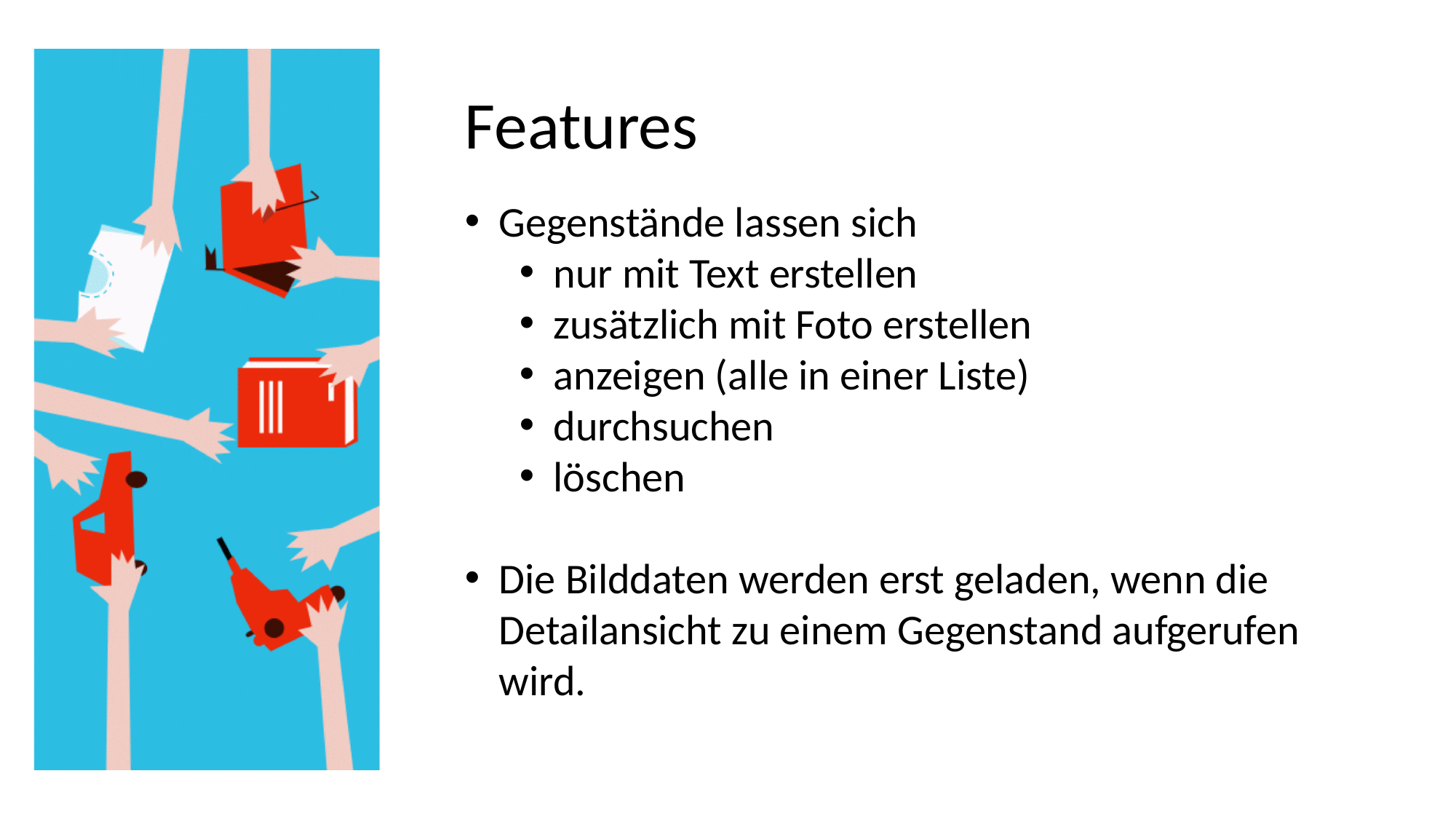

Features

Gegenstände lassen sich
nur mit Text erstellen
zusätzlich mit Foto erstellen
anzeigen (alle in einer Liste)
durchsuchen
löschen
Die Bilddaten werden erst geladen, wenn die Detailansicht zu einem Gegenstand aufgerufen wird.